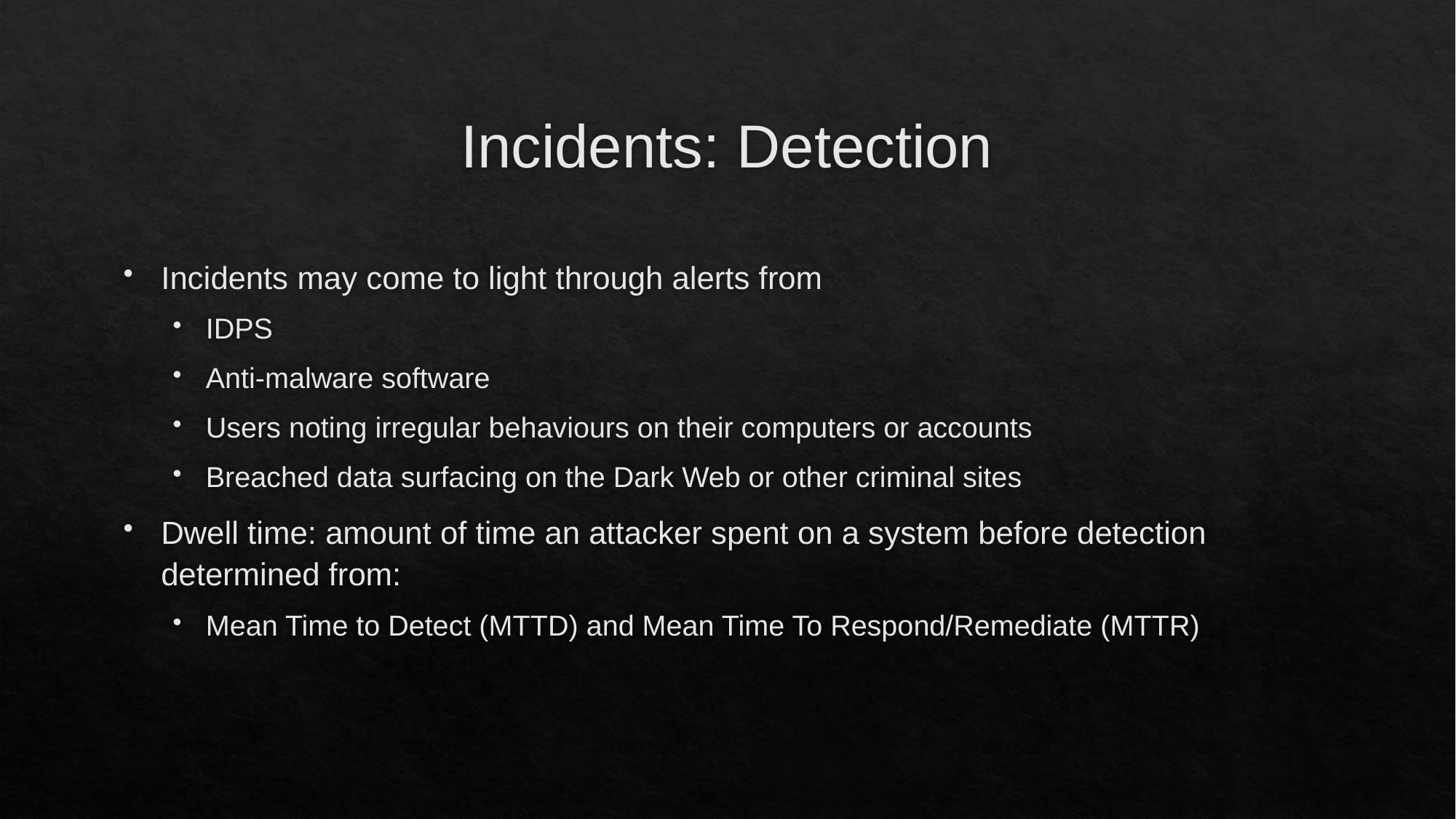

# Incidents: Detection
Incidents may come to light through alerts from
IDPS
Anti-malware software
Users noting irregular behaviours on their computers or accounts
Breached data surfacing on the Dark Web or other criminal sites
Dwell time: amount of time an attacker spent on a system before detection determined from:
Mean Time to Detect (MTTD) and Mean Time To Respond/Remediate (MTTR)